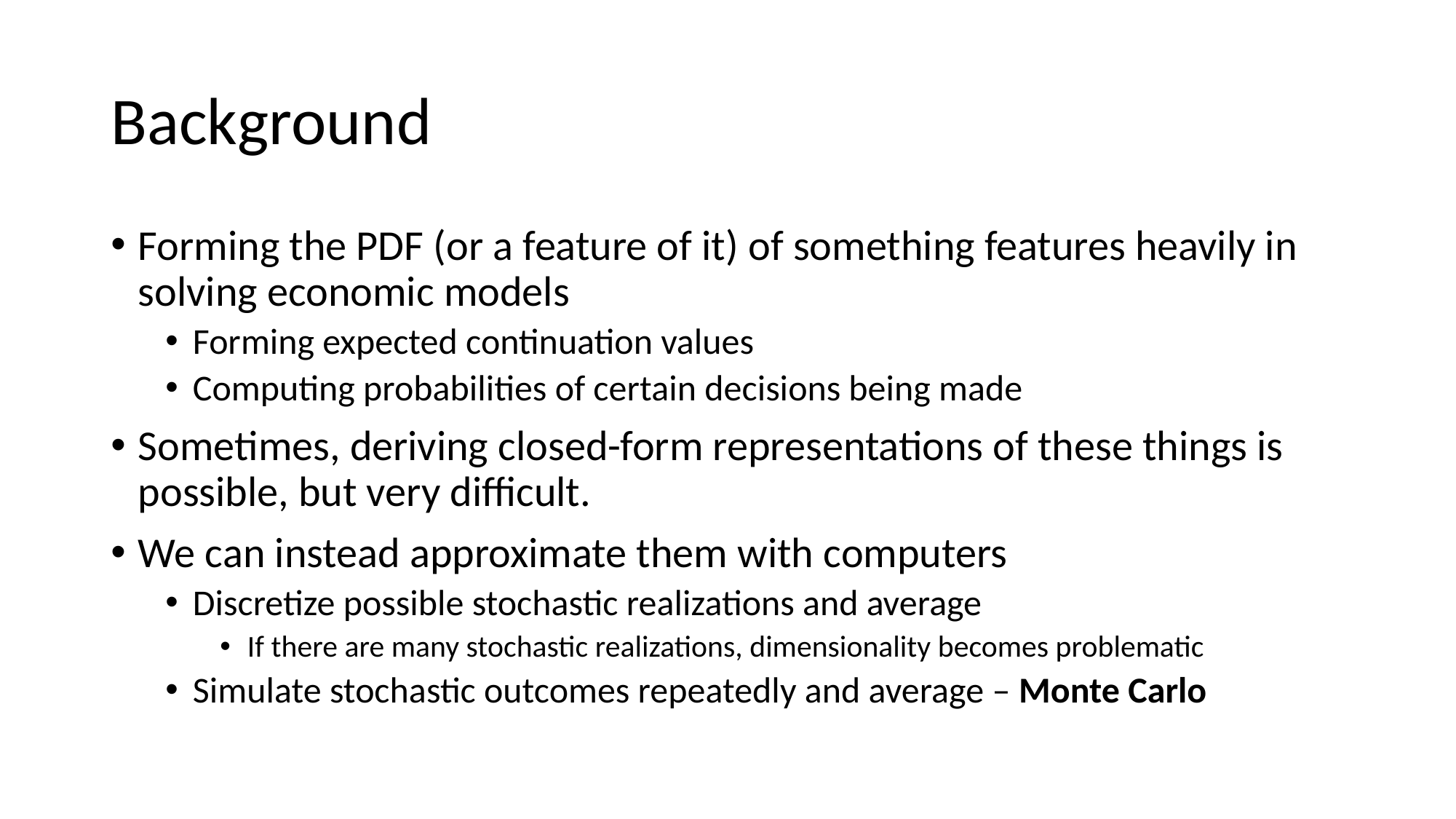

# Background
Forming the PDF (or a feature of it) of something features heavily in solving economic models
Forming expected continuation values
Computing probabilities of certain decisions being made
Sometimes, deriving closed-form representations of these things is possible, but very difficult.
We can instead approximate them with computers
Discretize possible stochastic realizations and average
If there are many stochastic realizations, dimensionality becomes problematic
Simulate stochastic outcomes repeatedly and average – Monte Carlo